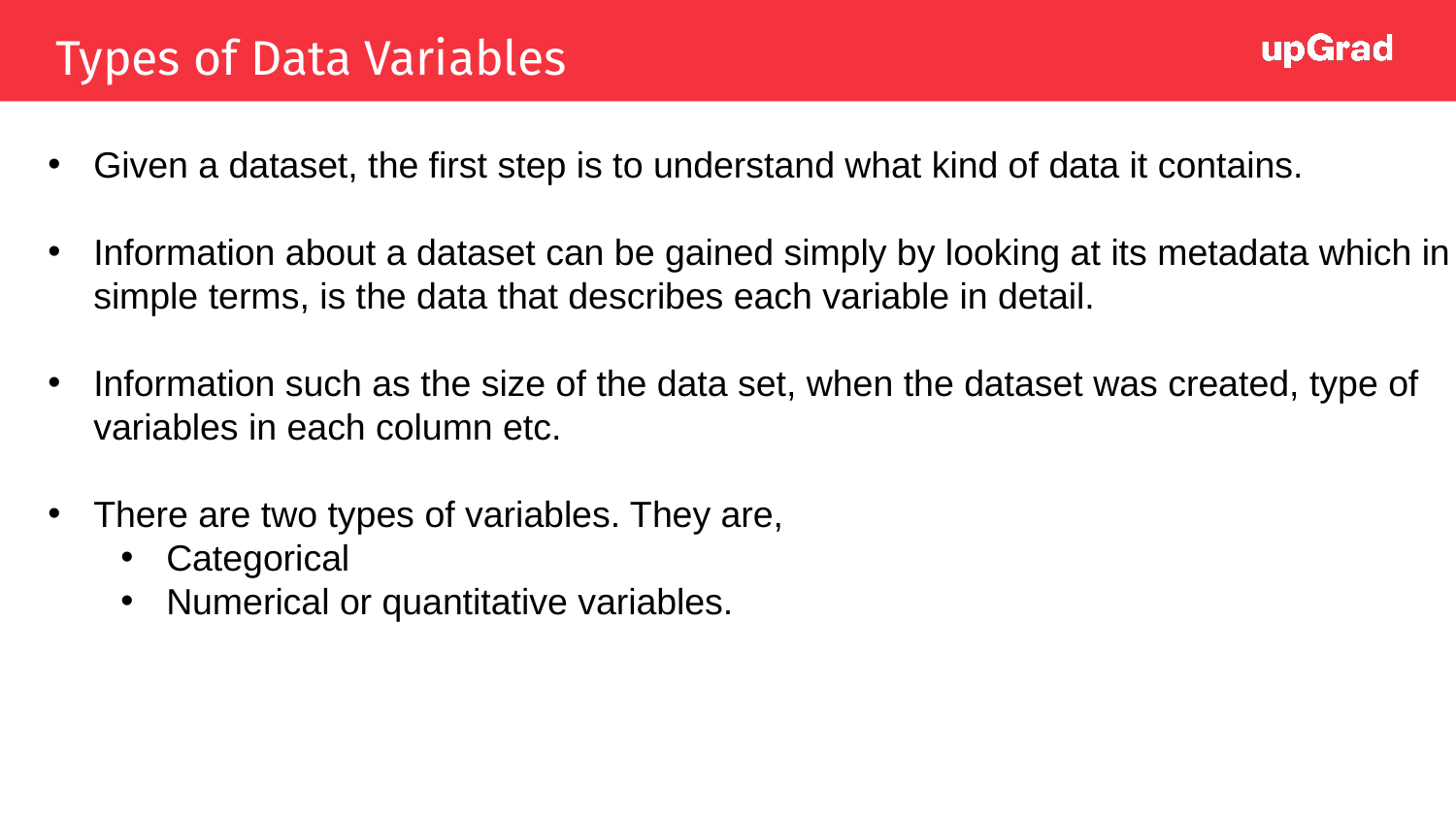

Types of Data Variables

Given a dataset, the first step is to understand what kind of data it contains.

Information about a dataset can be gained simply by looking at its metadata which in simple terms, is the data that describes each variable in detail.

Information such as the size of the data set, when the dataset was created, type of variables in each column etc.

There are two types of variables. They are,
Categorical
Numerical or quantitative variables.